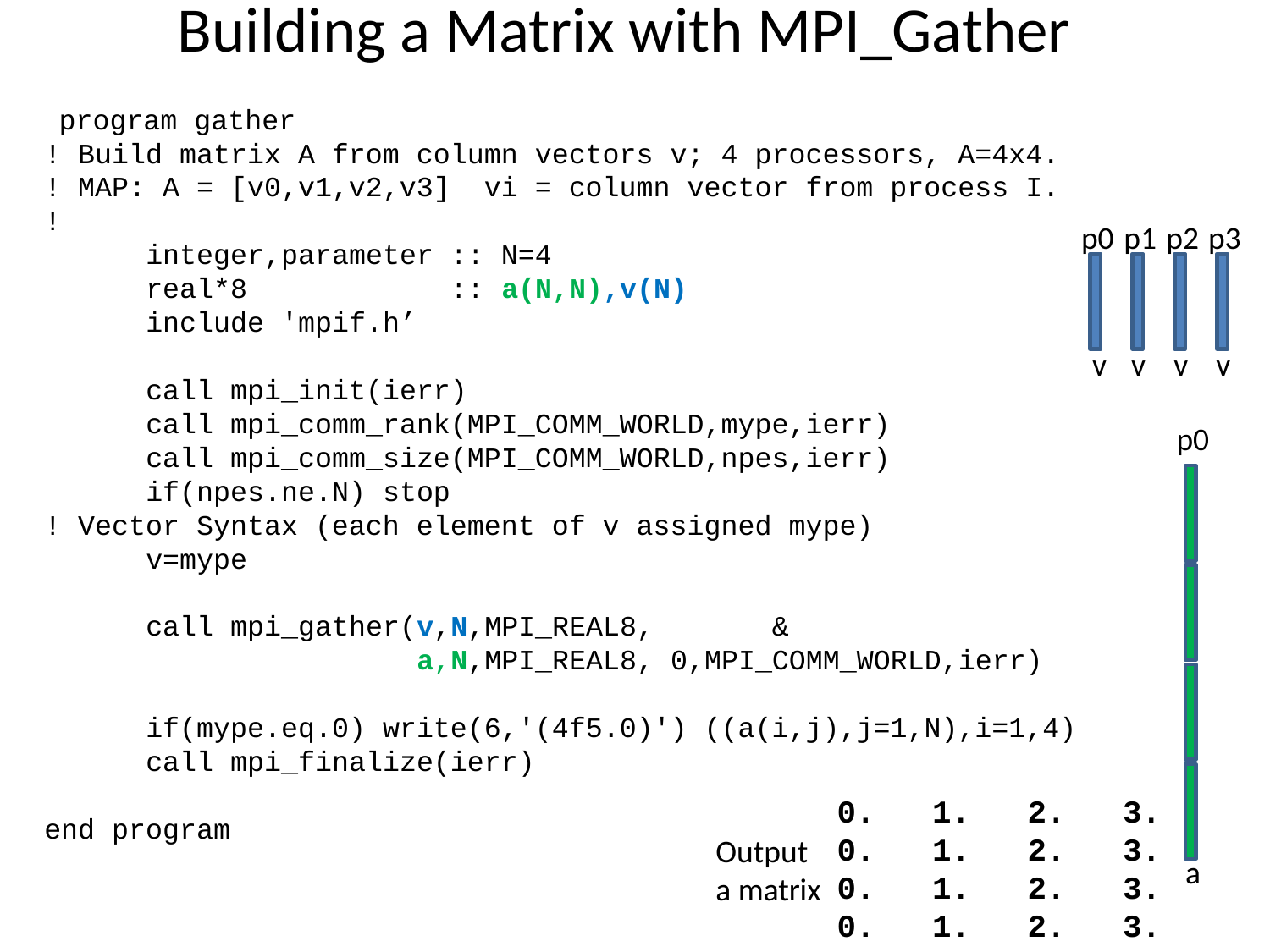

Building a Matrix with MPI_Gather
 program gather
! Build matrix A from column vectors v; 4 processors, A=4x4.
! MAP: A = [v0,v1,v2,v3]  vi = column vector from process I.
!
      integer,parameter :: N=4
      real*8            :: a(N,N),v(N)
      include 'mpif.h’

      call mpi_init(ierr)
      call mpi_comm_rank(MPI_COMM_WORLD,mype,ierr)
      call mpi_comm_size(MPI_COMM_WORLD,npes,ierr)
      if(npes.ne.N) stop
! Vector Syntax (each element of v assigned mype)
      v=mype

      call mpi_gather(v,N,MPI_REAL8,       &
                      a,N,MPI_REAL8, 0,MPI_COMM_WORLD,ierr)

      if(mype.eq.0) write(6,'(4f5.0)') ((a(i,j),j=1,N),i=1,4)
      call mpi_finalize(ierr)

end program
p0
p1
p2
p3

v
v
v
v
p0

a
   0.   1.   2.   3.
   0.   1.   2.   3.
   0.   1.   2.   3.
   0.   1.   2.   3.
Output
a matrix
13